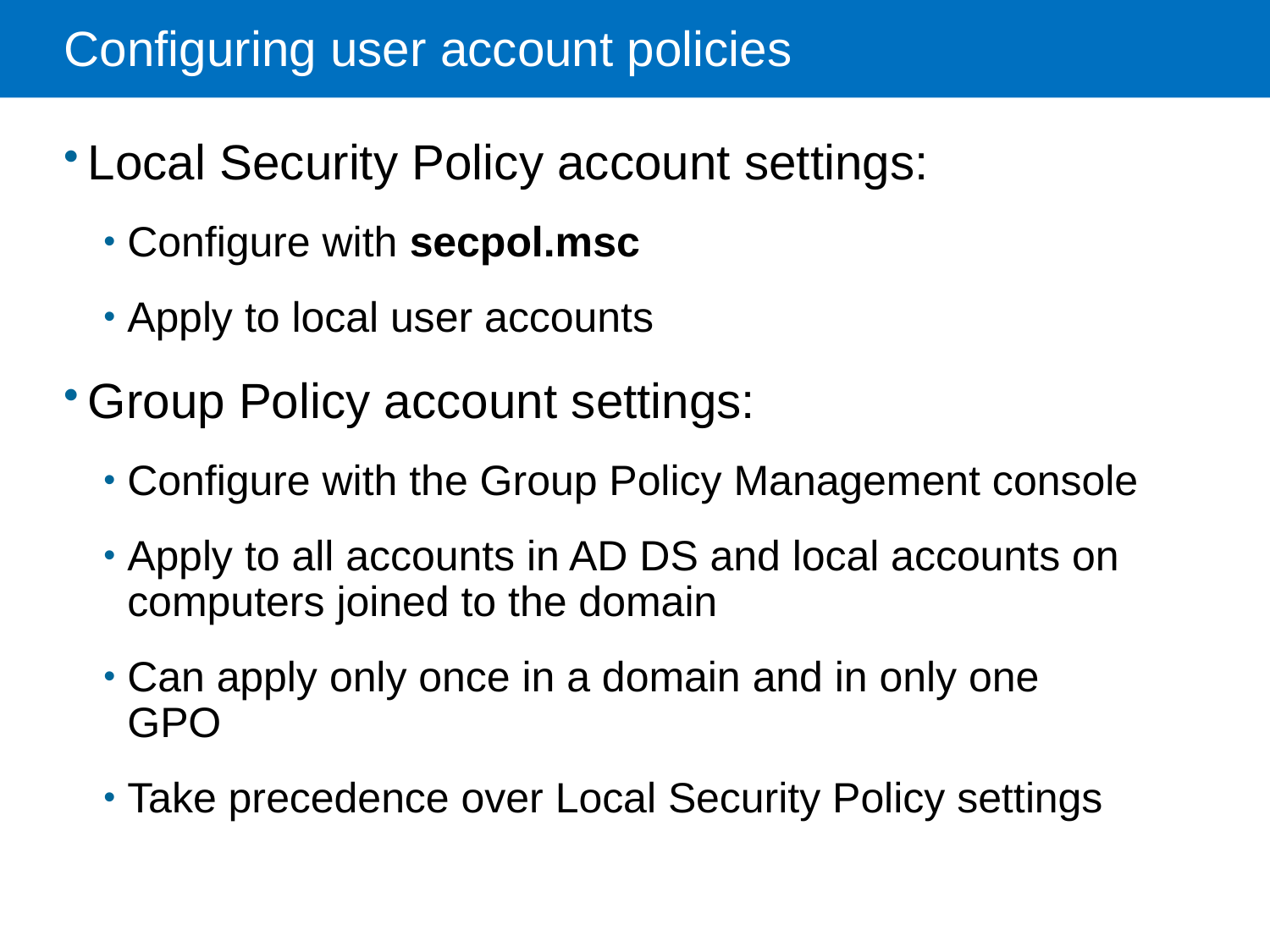

# Configuring user account policies
Local Security Policy account settings:
Configure with secpol.msc
Apply to local user accounts
Group Policy account settings:
Configure with the Group Policy Management console
Apply to all accounts in AD DS and local accounts on computers joined to the domain
Can apply only once in a domain and in only one GPO
Take precedence over Local Security Policy settings